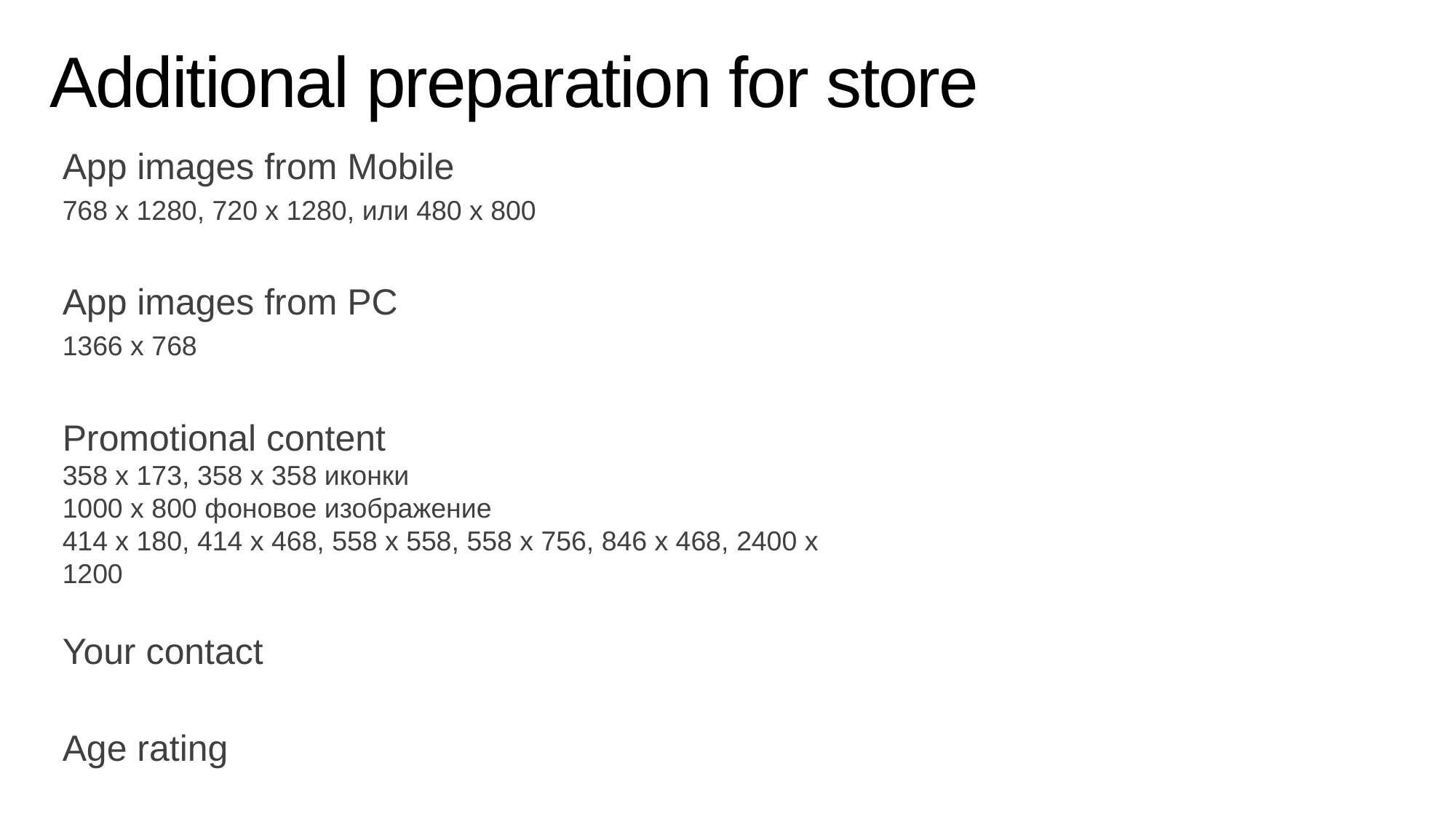

# Additional preparation for store
App images from Mobile
768 x 1280, 720 x 1280, или 480 x 800

App images from PC
1366 x 768

Promotional content
358 x 173, 358 x 358 иконки
1000 x 800 фоновое изображение
414 x 180, 414 x 468, 558 x 558, 558 x 756, 846 x 468, 2400 x 1200

Your contact

Age rating